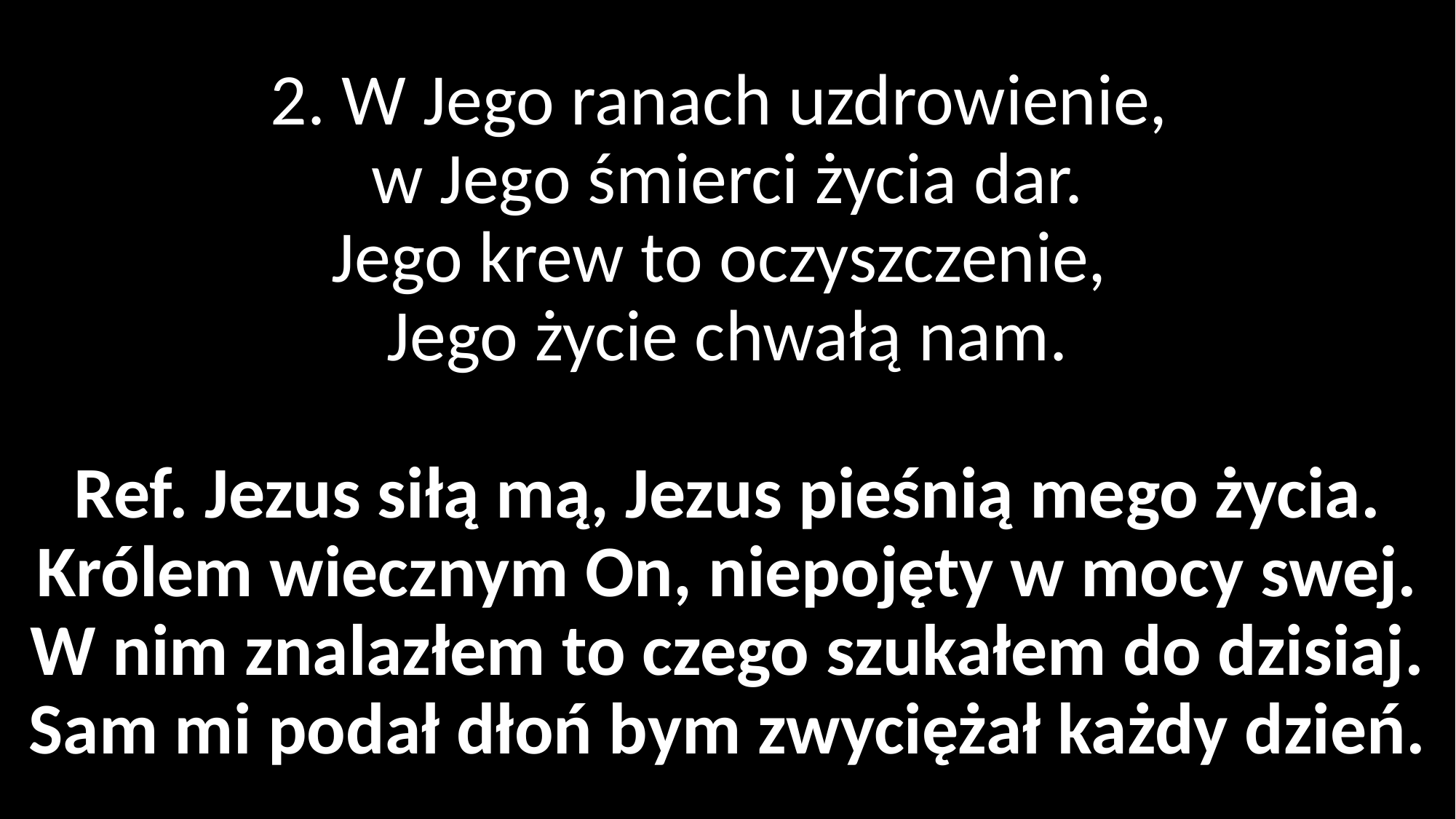

# 2. W Jego ranach uzdrowienie, w Jego śmierci życia dar. Jego krew to oczyszczenie, Jego życie chwałą nam. Ref. Jezus siłą mą, Jezus pieśnią mego życia. Królem wiecznym On, niepojęty w mocy swej. W nim znalazłem to czego szukałem do dzisiaj. Sam mi podał dłoń bym zwyciężał każdy dzień.